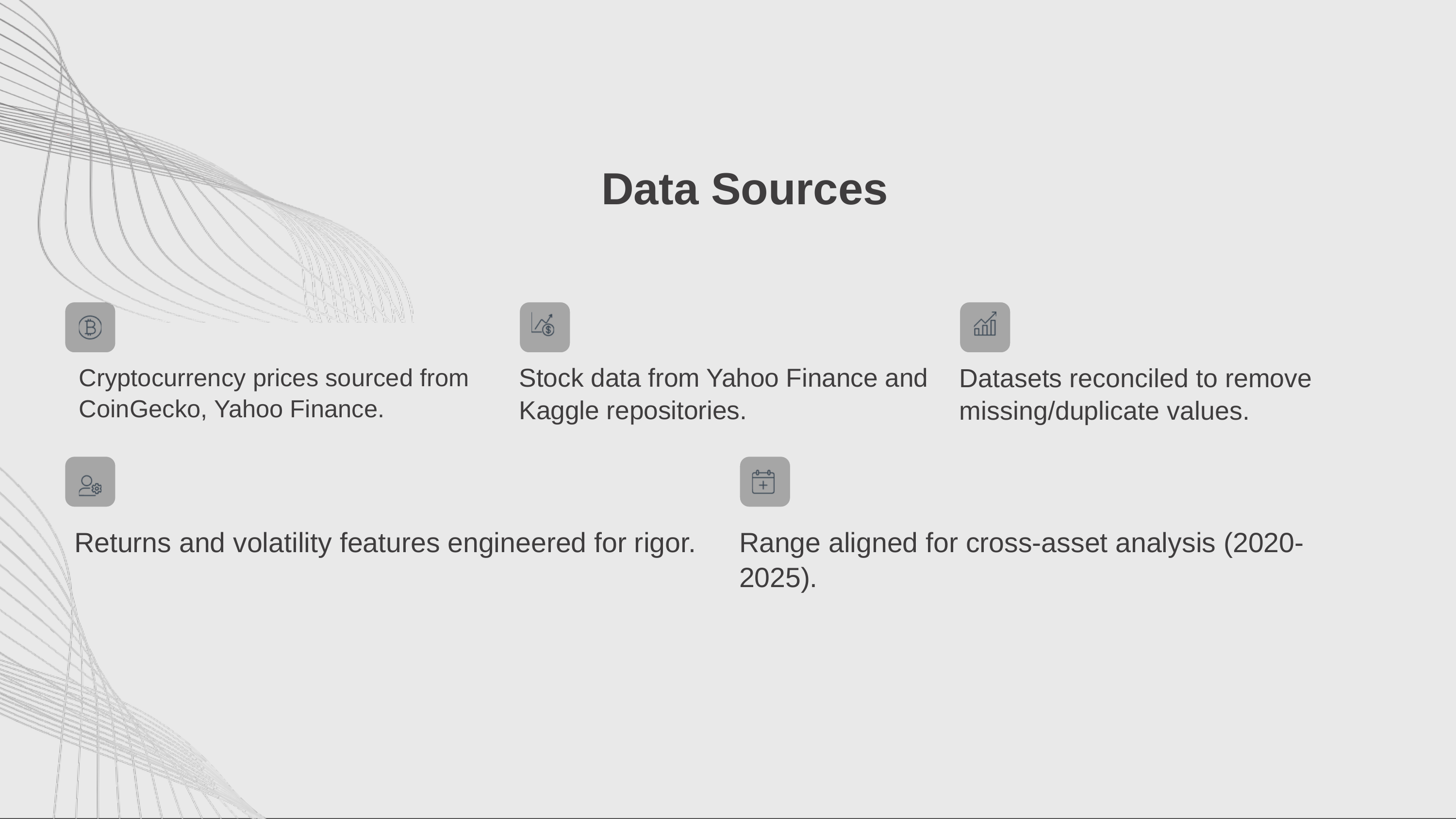

Data Sources

Stock data from Yahoo Finance and Kaggle repositories.
Datasets reconciled to remove missing/duplicate values.
Cryptocurrency prices sourced from CoinGecko, Yahoo Finance.

Returns and volatility features engineered for rigor.
Range aligned for cross-asset analysis (2020-2025).